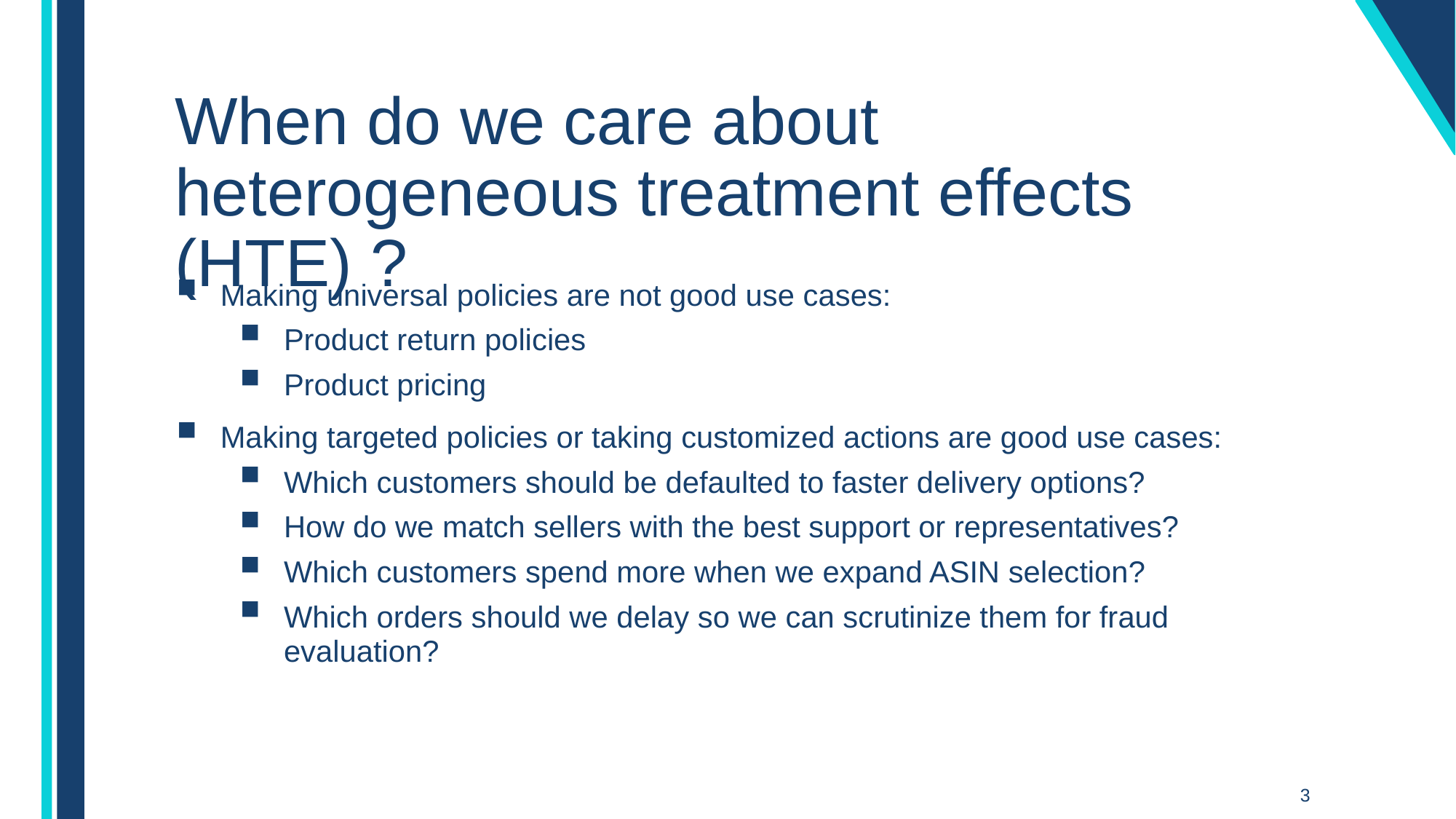

# When do we care about heterogeneous treatment effects (HTE) ?
Making universal policies are not good use cases:
Product return policies
Product pricing
Making targeted policies or taking customized actions are good use cases:
Which customers should be defaulted to faster delivery options?
How do we match sellers with the best support or representatives?
Which customers spend more when we expand ASIN selection?
Which orders should we delay so we can scrutinize them for fraud evaluation?

3